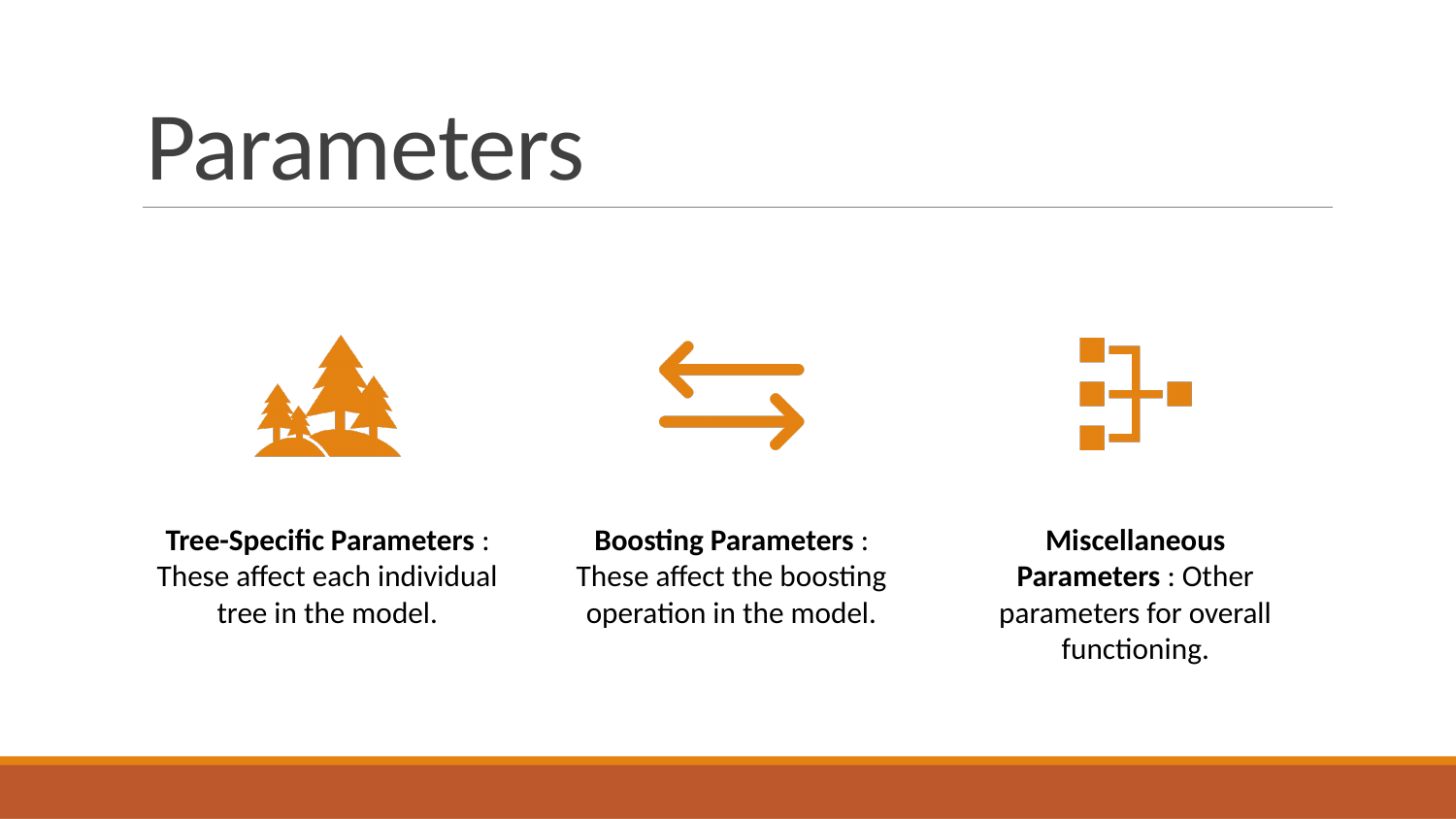

# Parameters
Tree-Specific Parameters : These affect each individual tree in the model.
Boosting Parameters : These affect the boosting operation in the model.
Miscellaneous Parameters : Other parameters for overall functioning.